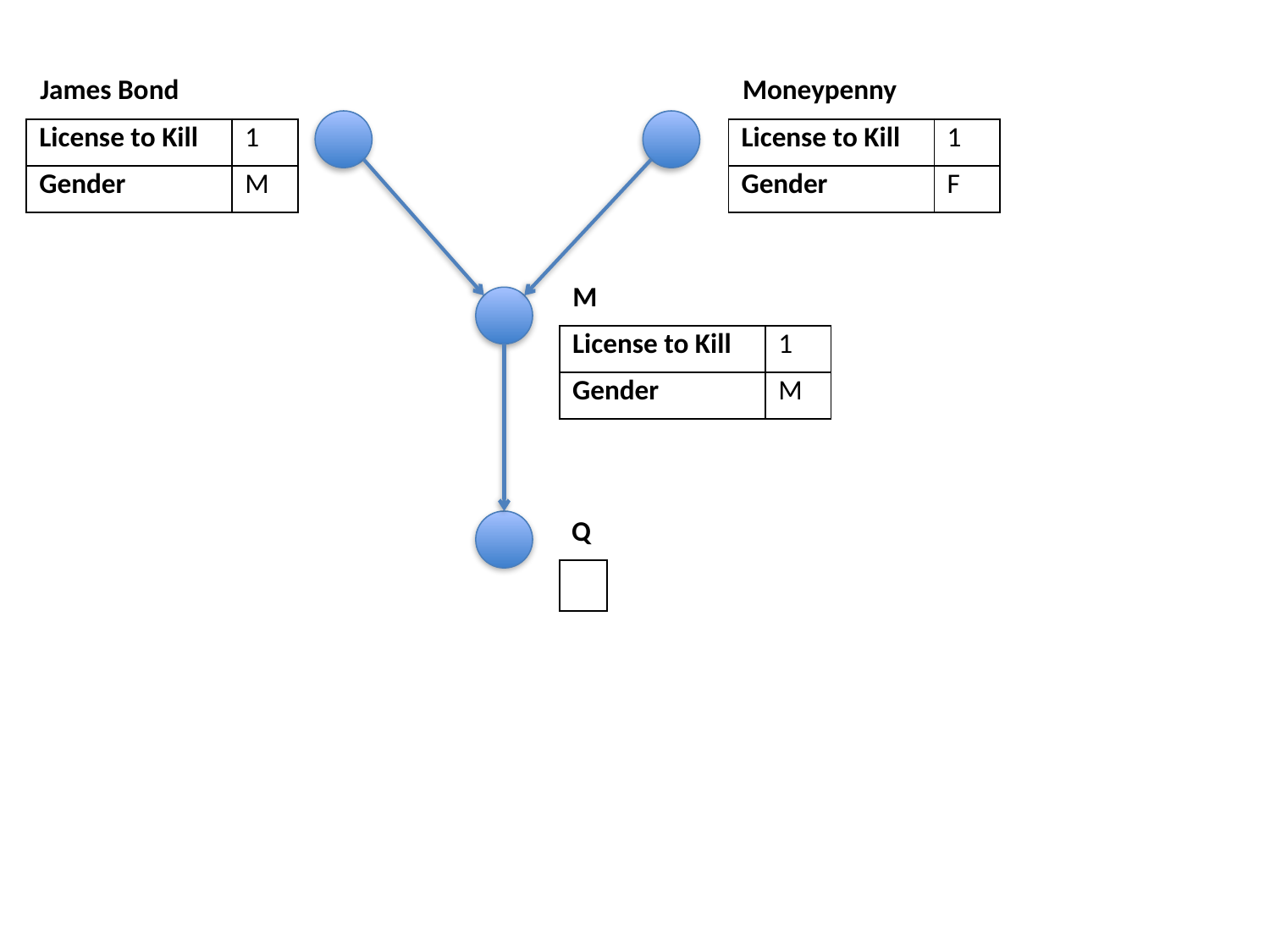

James Bond
Moneypenny

| License to Kill | 1 |
| --- | --- |
| Gender | M |
| License to Kill | 1 |
| --- | --- |
| Gender | F |
M

| License to Kill | 1 |
| --- | --- |
| Gender | M |
Q

|  |
| --- |